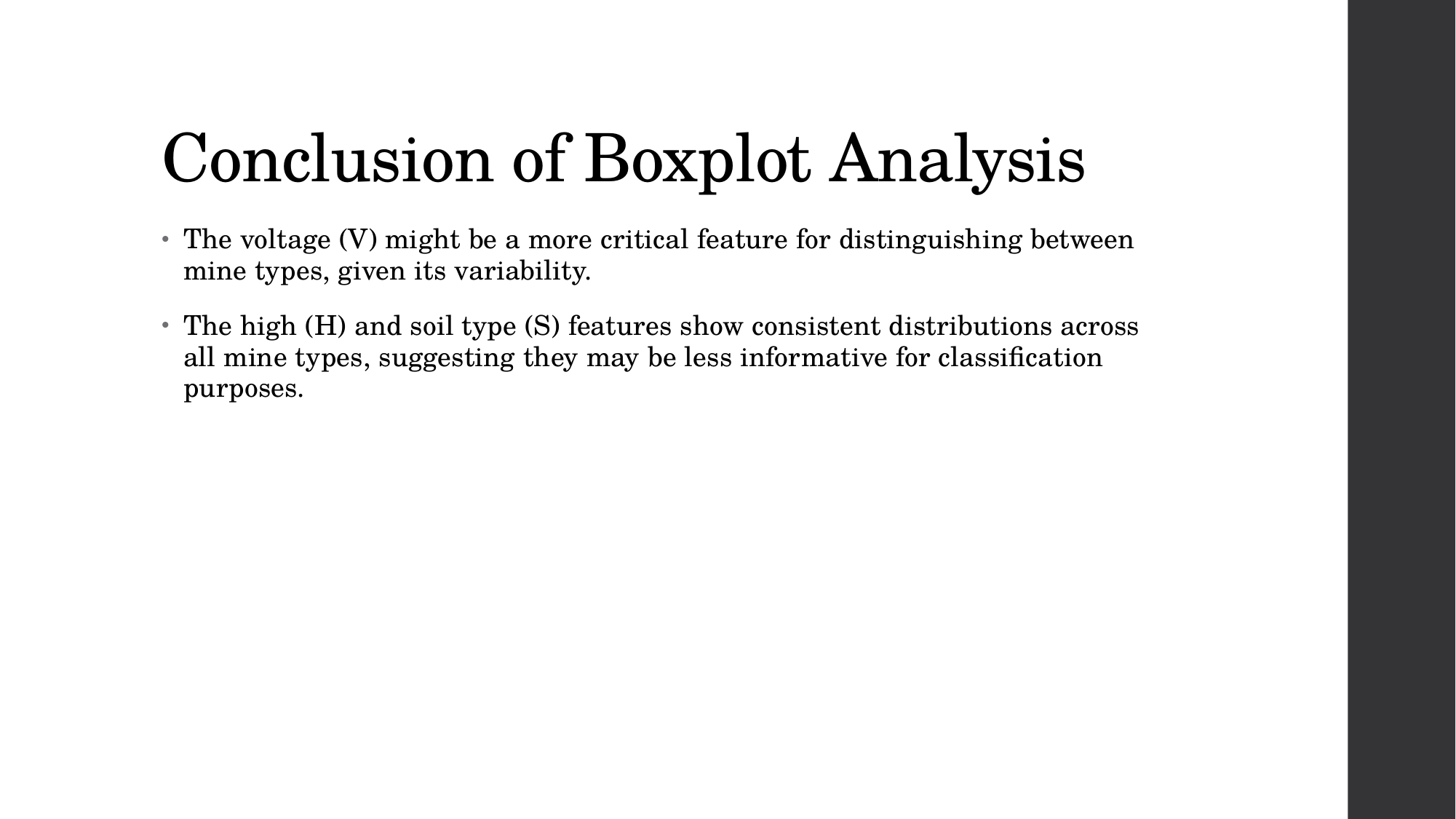

# Conclusion of Boxplot Analysis
The voltage (V) might be a more critical feature for distinguishing between mine types, given its variability.
The high (H) and soil type (S) features show consistent distributions across all mine types, suggesting they may be less informative for classification purposes.